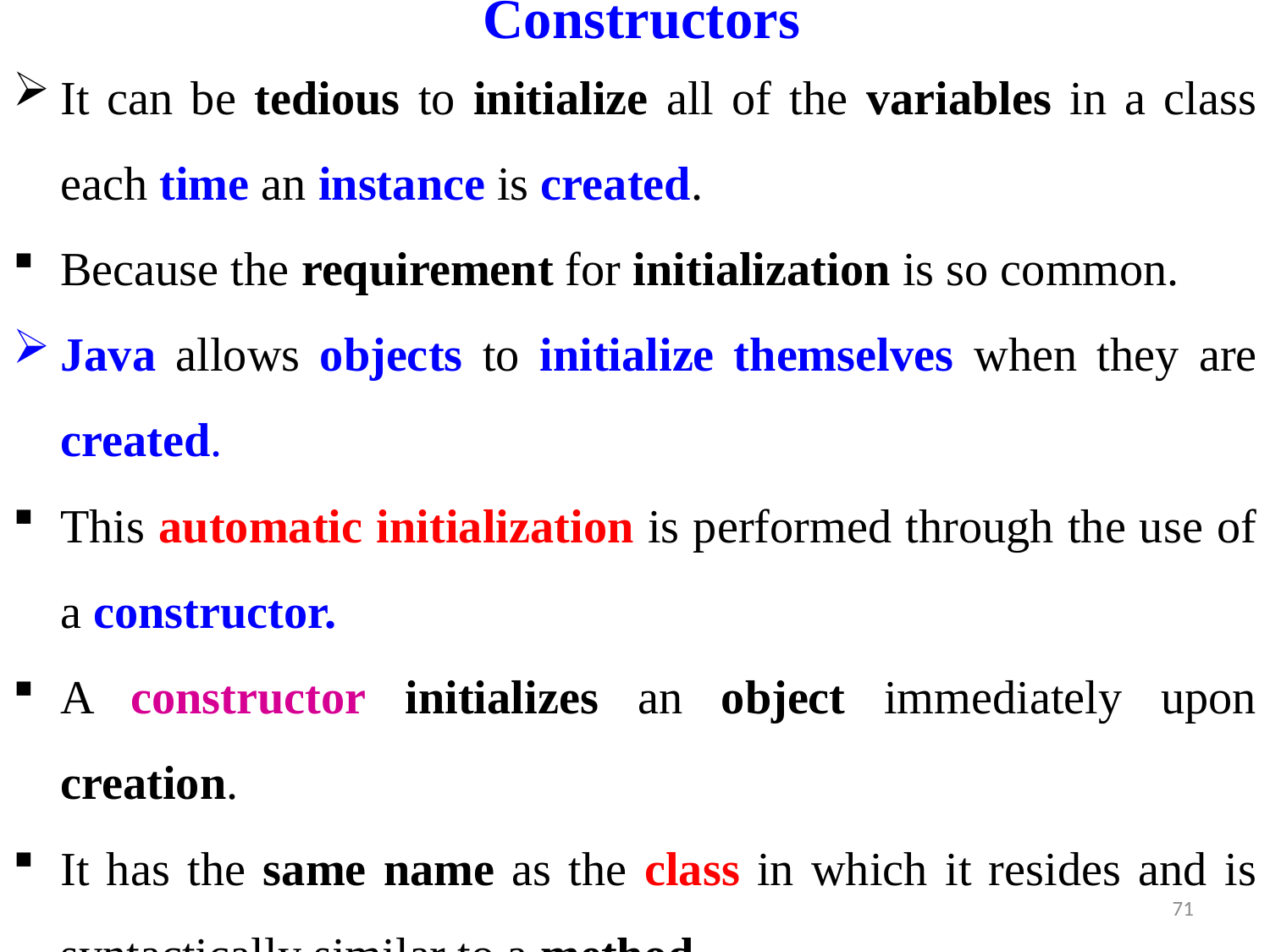

# Constructors
It can be tedious to initialize all of the variables in a class each time an instance is created.
Because the requirement for initialization is so common.
Java allows objects to initialize themselves when they are created.
This automatic initialization is performed through the use of a constructor.
A constructor initializes an object immediately upon creation.
It has the same name as the class in which it resides and is syntactically similar to a method.
71